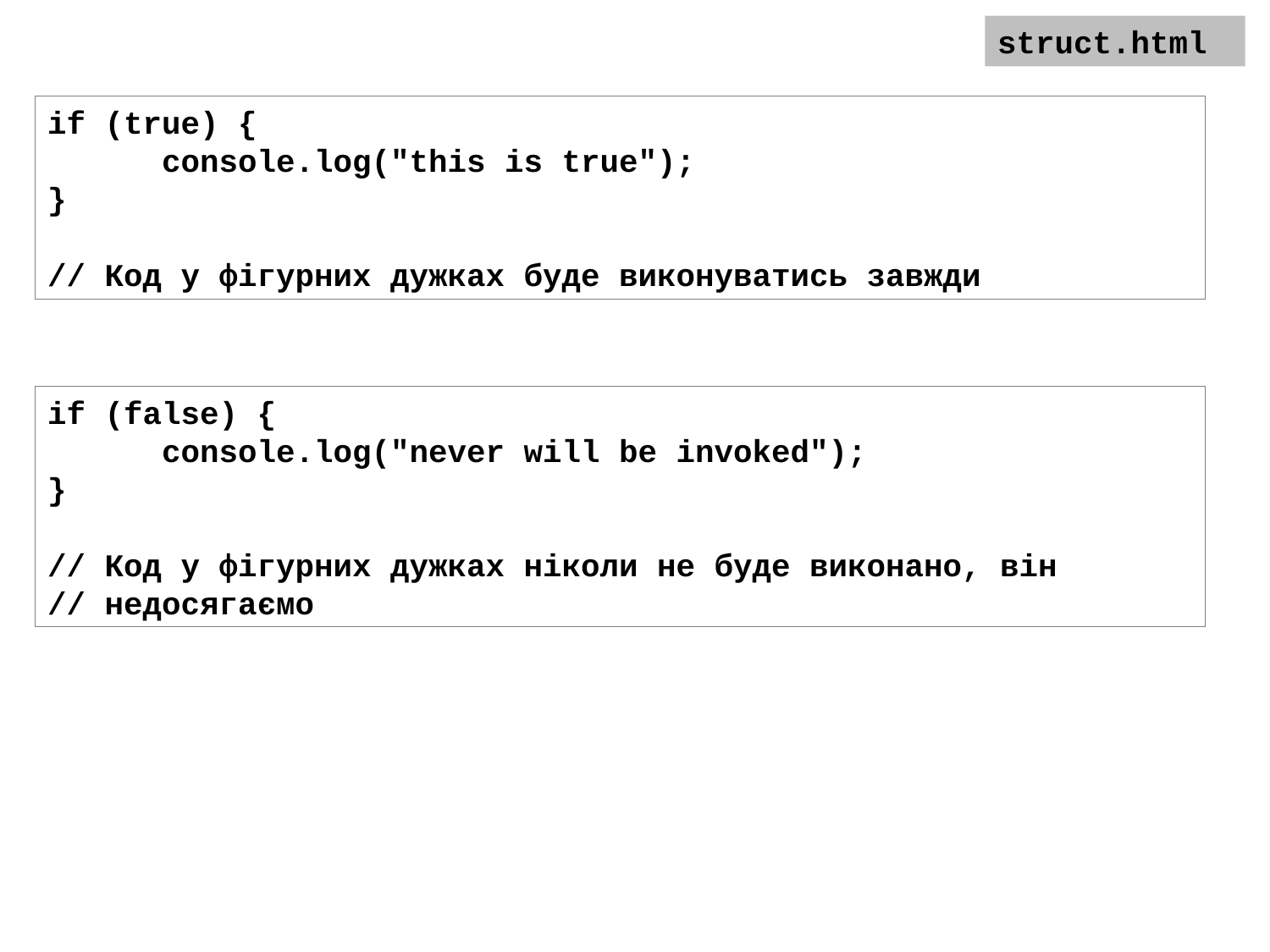

struct.html
if (true) {
      console.log("this is true");
}

// Код у фігурних дужках буде виконуватись завжди
if (false) {
      console.log("never will be invoked");
}

// Код у фігурних дужках ніколи не буде виконано, він
// недосягаємо